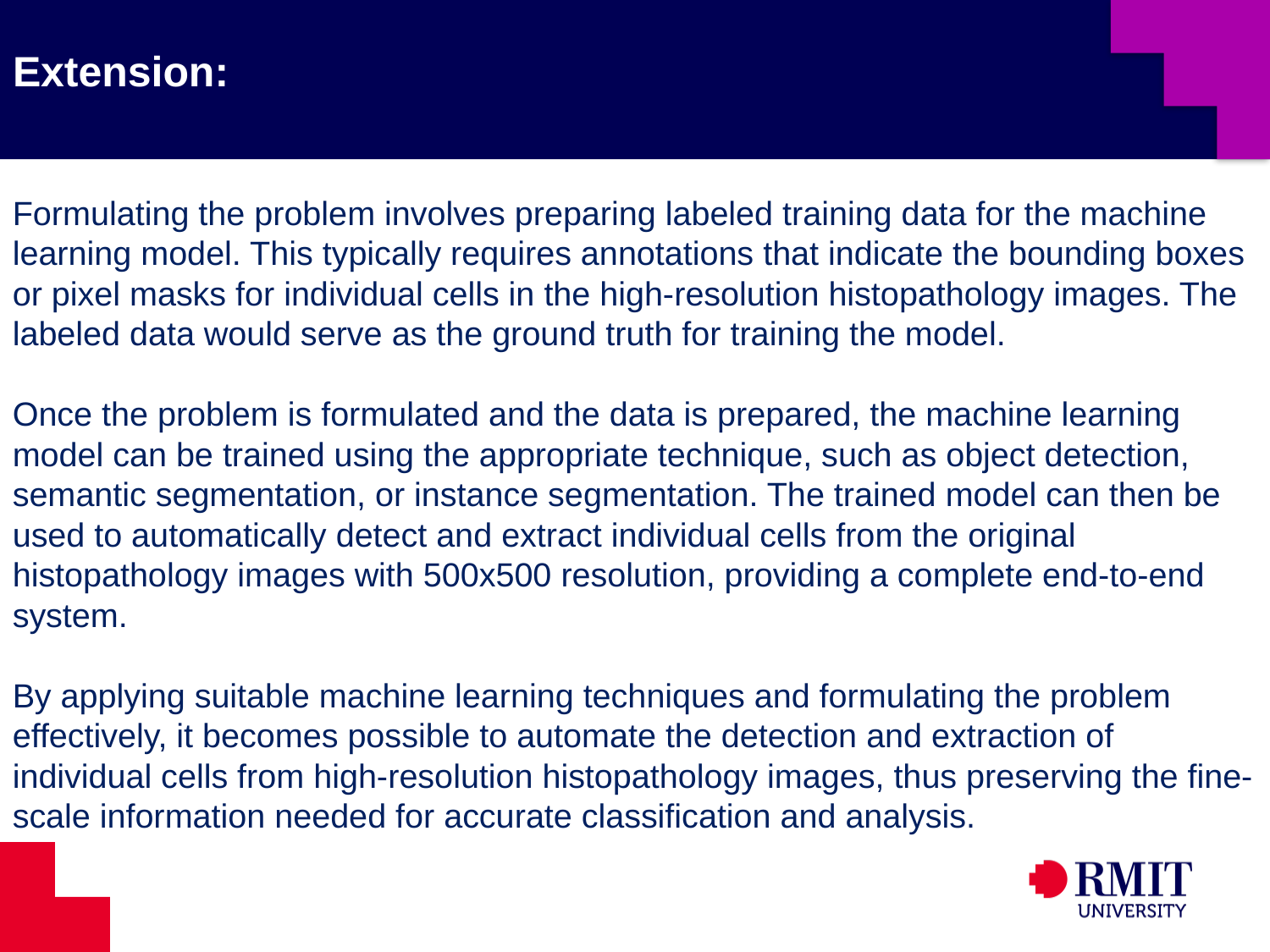

# Extension:

Formulating the problem involves preparing labeled training data for the machine learning model. This typically requires annotations that indicate the bounding boxes or pixel masks for individual cells in the high-resolution histopathology images. The labeled data would serve as the ground truth for training the model.

Once the problem is formulated and the data is prepared, the machine learning model can be trained using the appropriate technique, such as object detection, semantic segmentation, or instance segmentation. The trained model can then be used to automatically detect and extract individual cells from the original histopathology images with 500x500 resolution, providing a complete end-to-end system.

By applying suitable machine learning techniques and formulating the problem effectively, it becomes possible to automate the detection and extraction of individual cells from high-resolution histopathology images, thus preserving the fine-scale information needed for accurate classification and analysis.